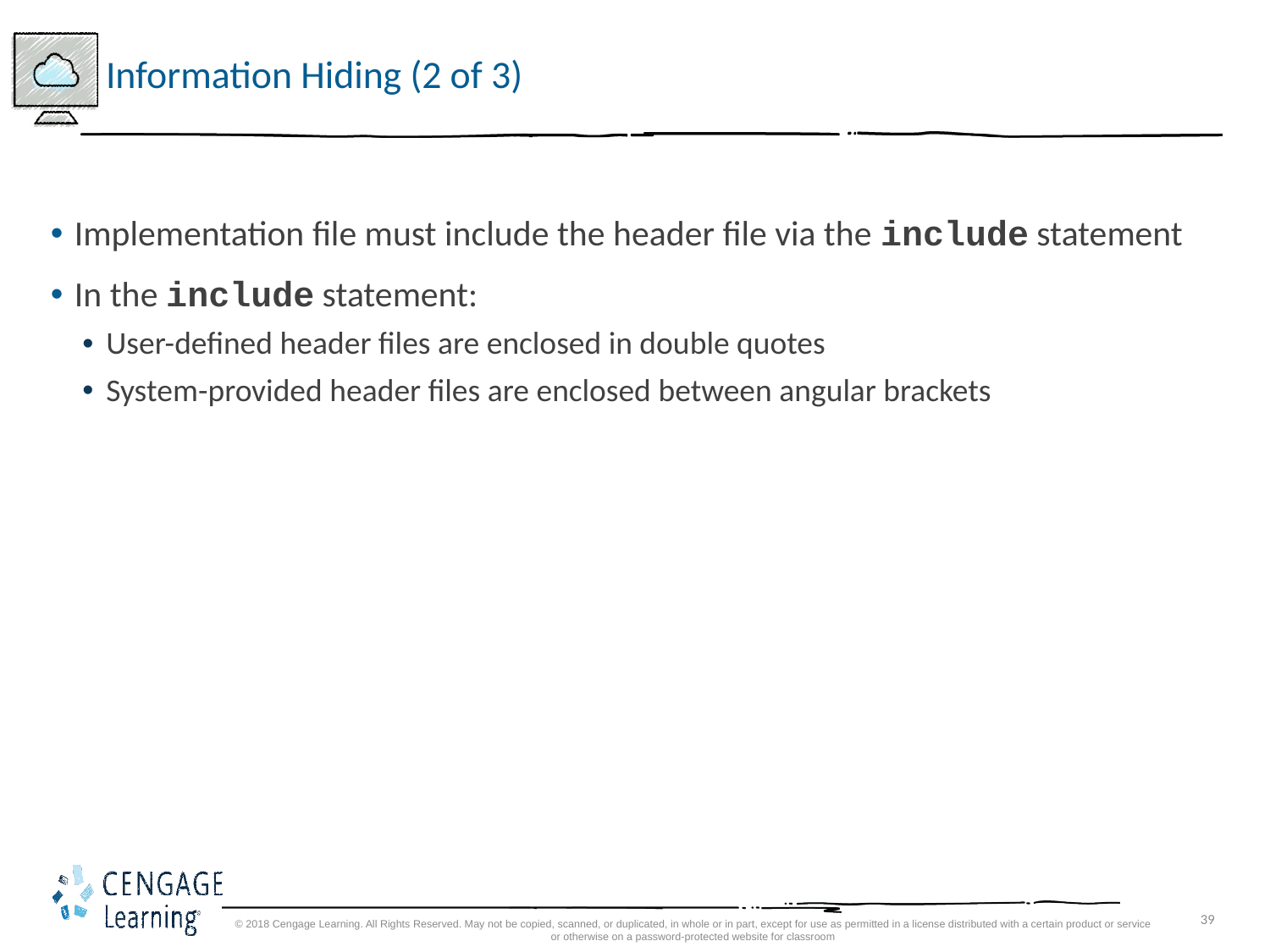

# Information Hiding (2 of 3)
Implementation file must include the header file via the include statement
In the include statement:
User-defined header files are enclosed in double quotes
System-provided header files are enclosed between angular brackets
© 2018 Cengage Learning. All Rights Reserved. May not be copied, scanned, or duplicated, in whole or in part, except for use as permitted in a license distributed with a certain product or service or otherwise on a password-protected website for classroom